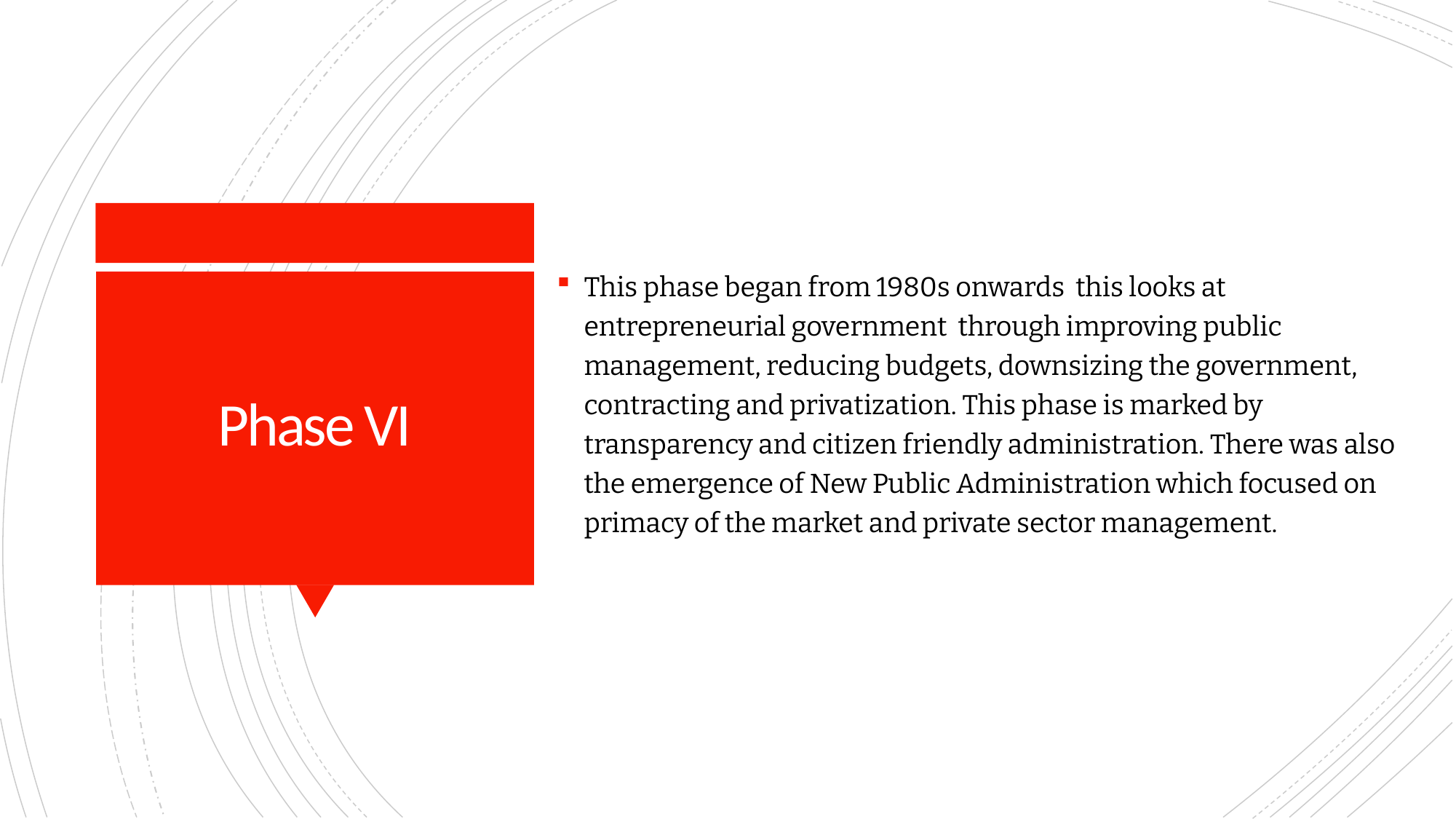

This phase began from 1980s onwards  this looks at entrepreneurial government  through improving public management, reducing budgets, downsizing the government, contracting and privatization. This phase is marked by transparency and citizen friendly administration. There was also the emergence of New Public Administration which focused on primacy of the market and private sector management.
# Phase VI